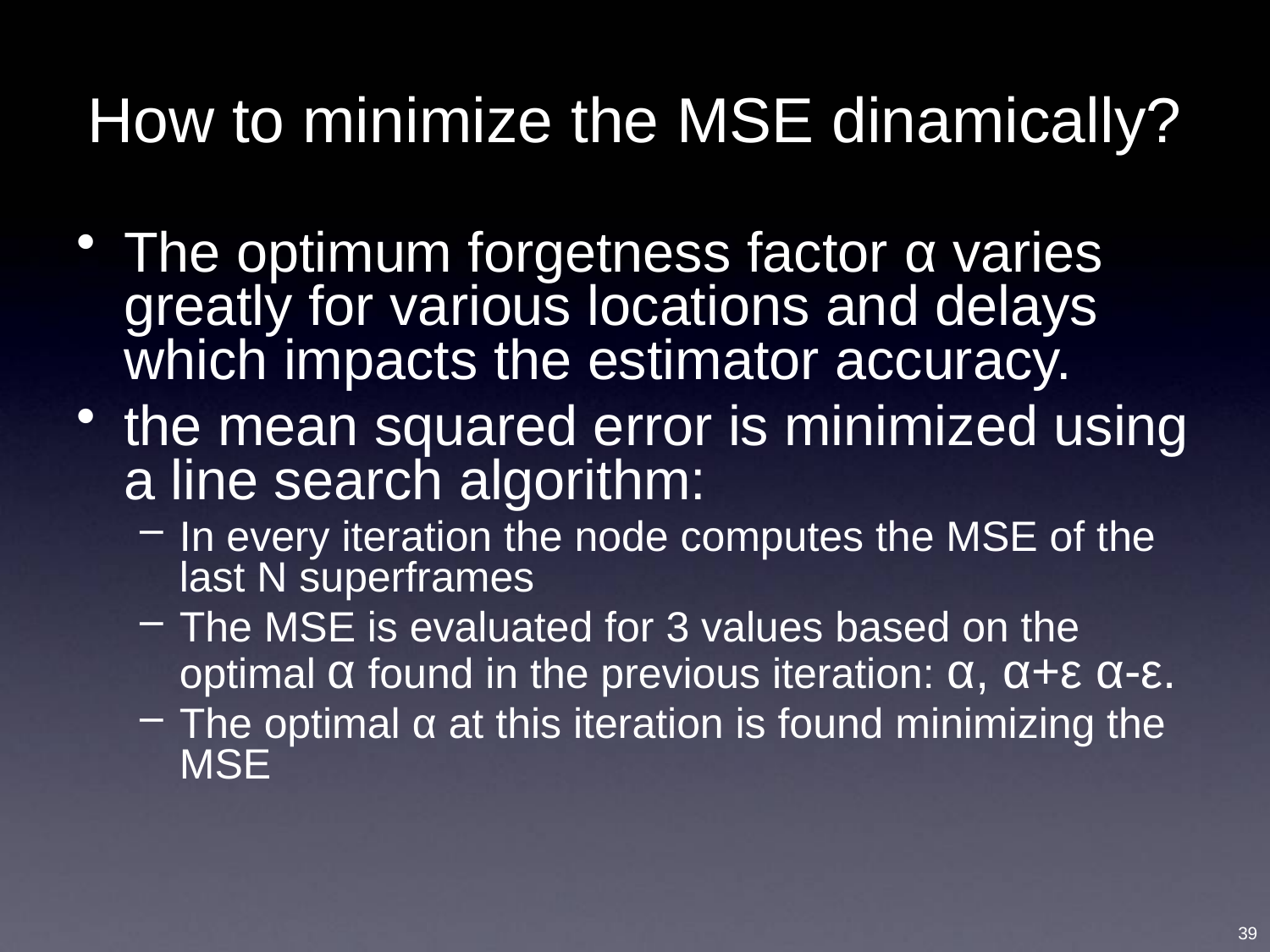

How to minimize the MSE dinamically?
The optimum forgetness factor α varies greatly for various locations and delays which impacts the estimator accuracy.
the mean squared error is minimized using a line search algorithm:
In every iteration the node computes the MSE of the last N superframes
The MSE is evaluated for 3 values based on the optimal α found in the previous iteration: α, α+ε α-ε.
The optimal α at this iteration is found minimizing the MSE

39